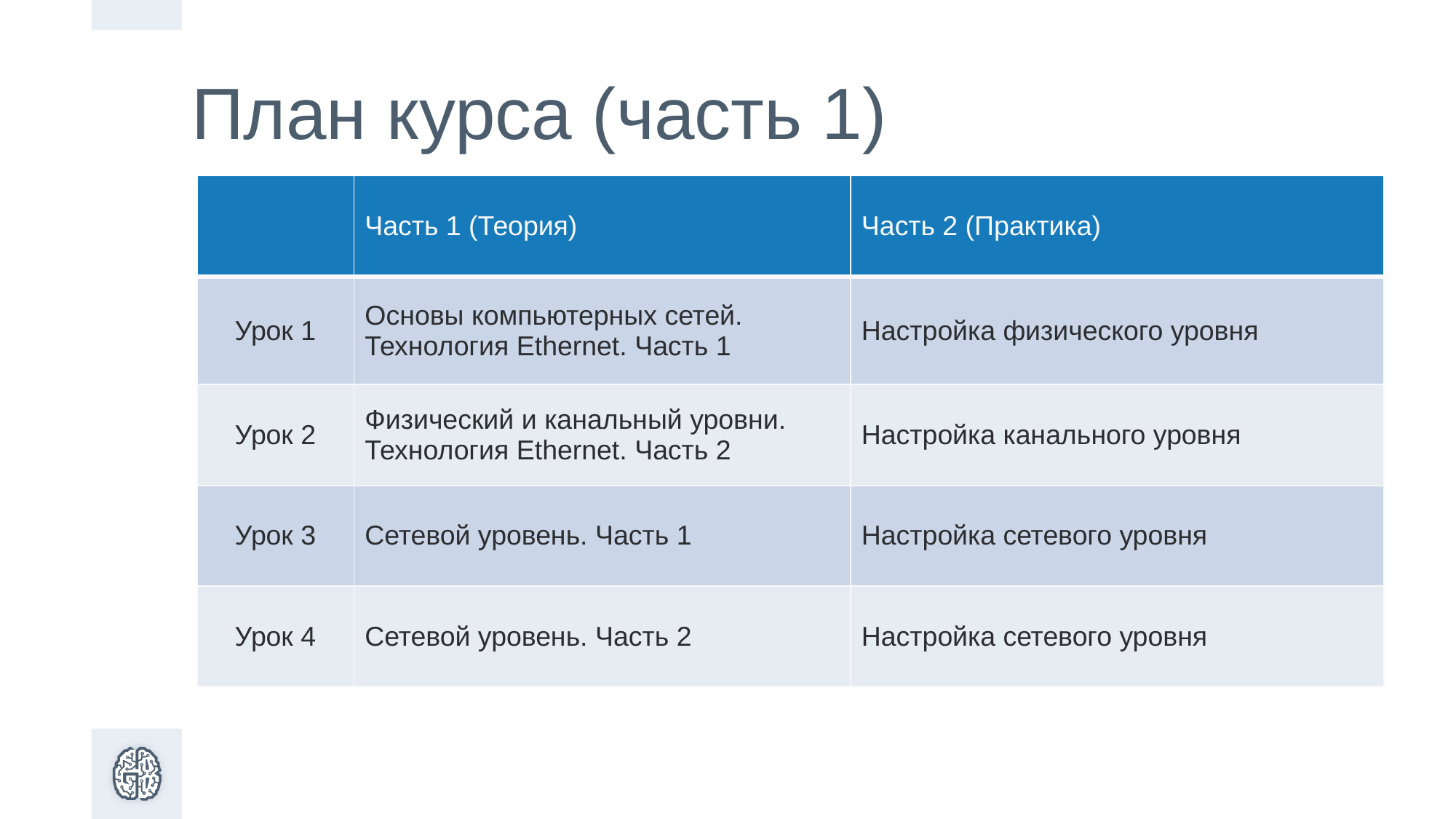

# План курса (часть 1)
|  | Часть 1 (Теория) | Часть 2 (Практика) |
| --- | --- | --- |
| Урок 1 | Основы компьютерных сетей. Технология Ethernet. Часть 1 | Настройка физического уровня |
| Урок 2 | Физический и канальный уровни. Технология Ethernet. Часть 2 | Настройка канального уровня |
| Урок 3 | Сетевой уровень. Часть 1 | Настройка сетевого уровня |
| Урок 4 | Сетевой уровень. Часть 2 | Настройка сетевого уровня |